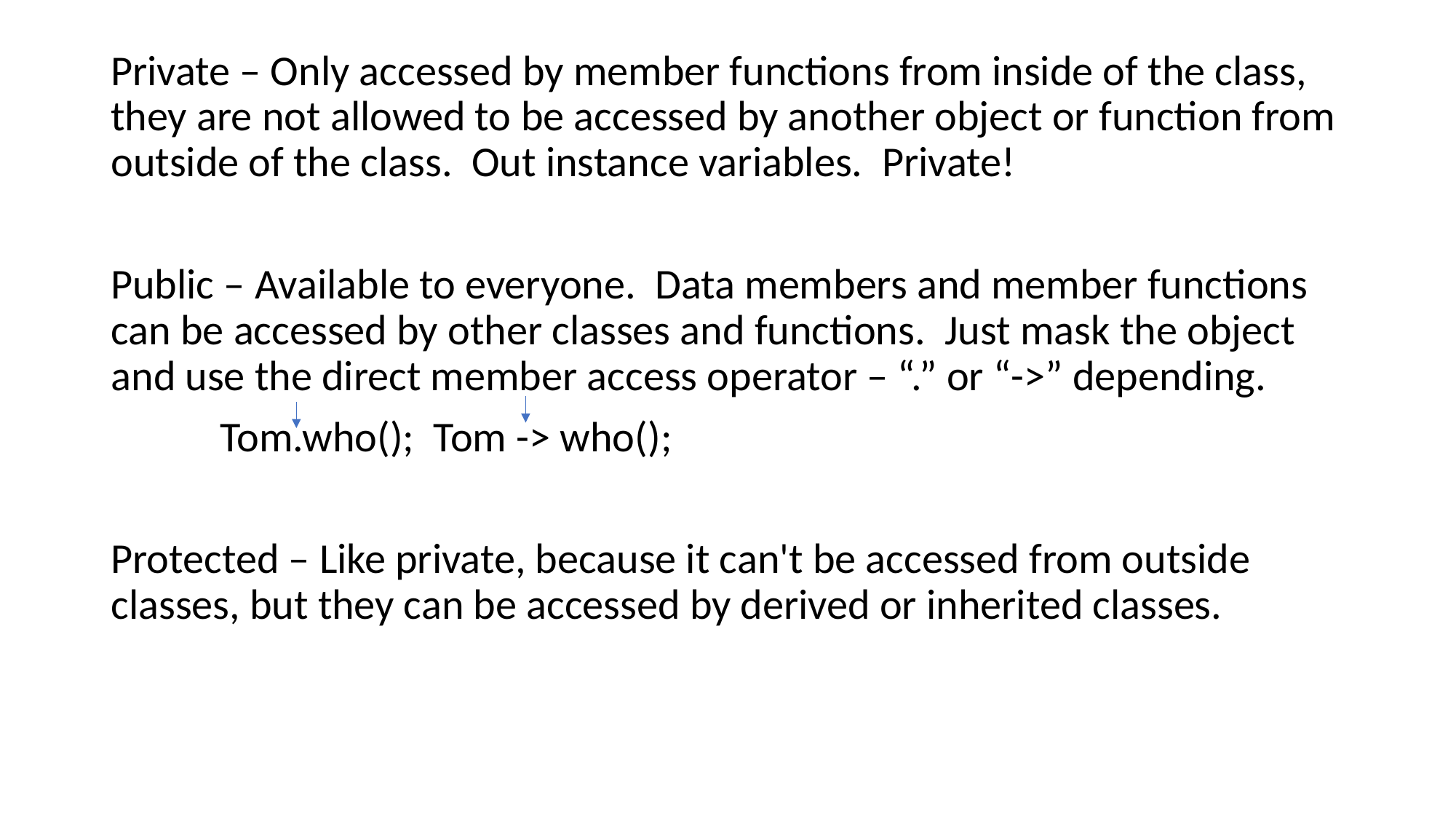

Private – Only accessed by member functions from inside of the class, they are not allowed to be accessed by another object or function from outside of the class.  Out instance variables.  Private!

Public – Available to everyone.  Data members and member functions can be accessed by other classes and functions.  Just mask the object and use the direct member access operator – “.” or “->” depending.
	Tom.who();  Tom -> who();

Protected – Like private, because it can't be accessed from outside classes, but they can be accessed by derived or inherited classes.